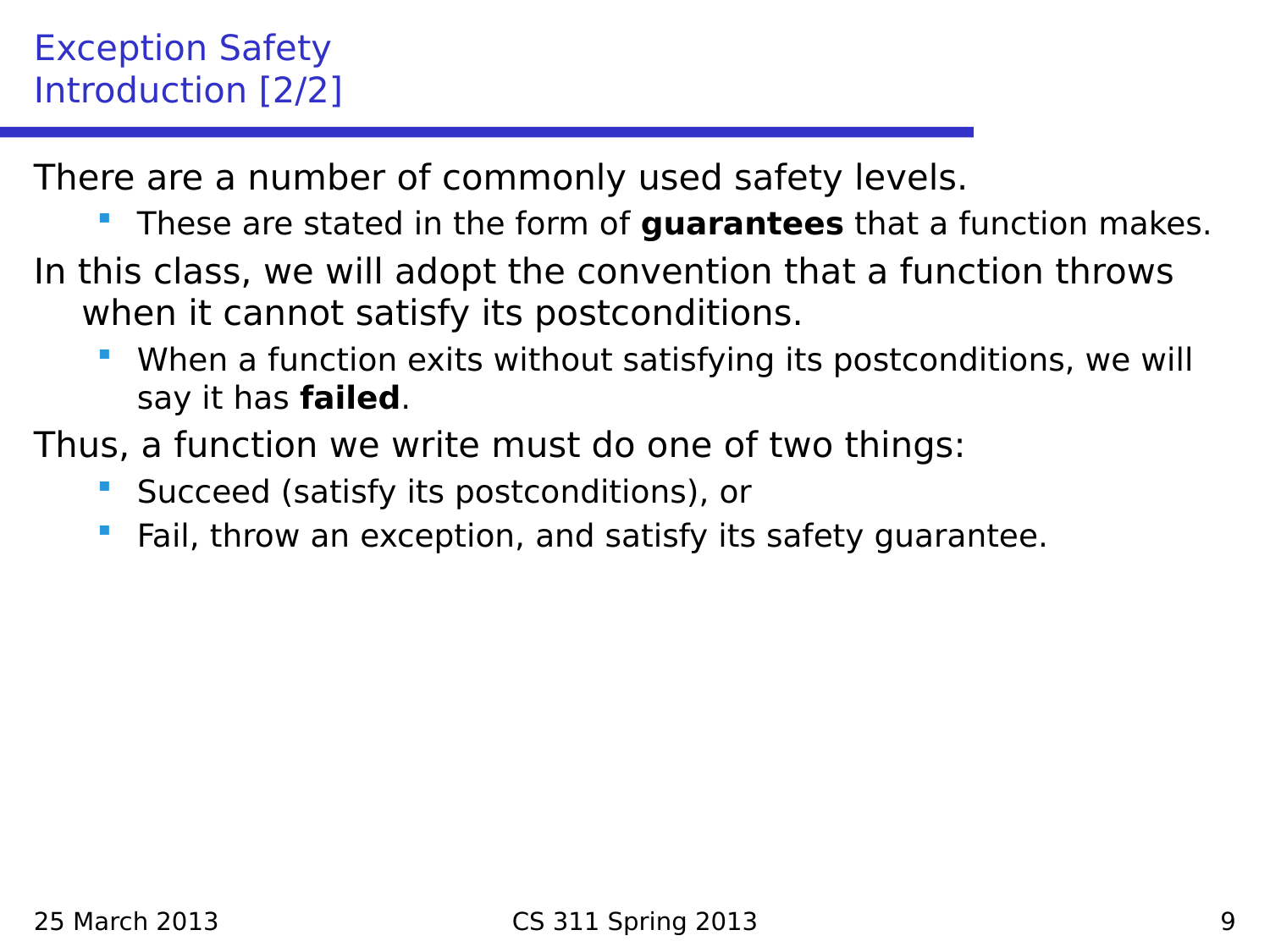

# Exception Safety Introduction [2/2]
There are a number of commonly used safety levels.
These are stated in the form of guarantees that a function makes.
In this class, we will adopt the convention that a function throws when it cannot satisfy its postconditions.
When a function exits without satisfying its postconditions, we will say it has failed.
Thus, a function we write must do one of two things:
Succeed (satisfy its postconditions), or
Fail, throw an exception, and satisfy its safety guarantee.
25 March 2013
CS 311 Spring 2013
9